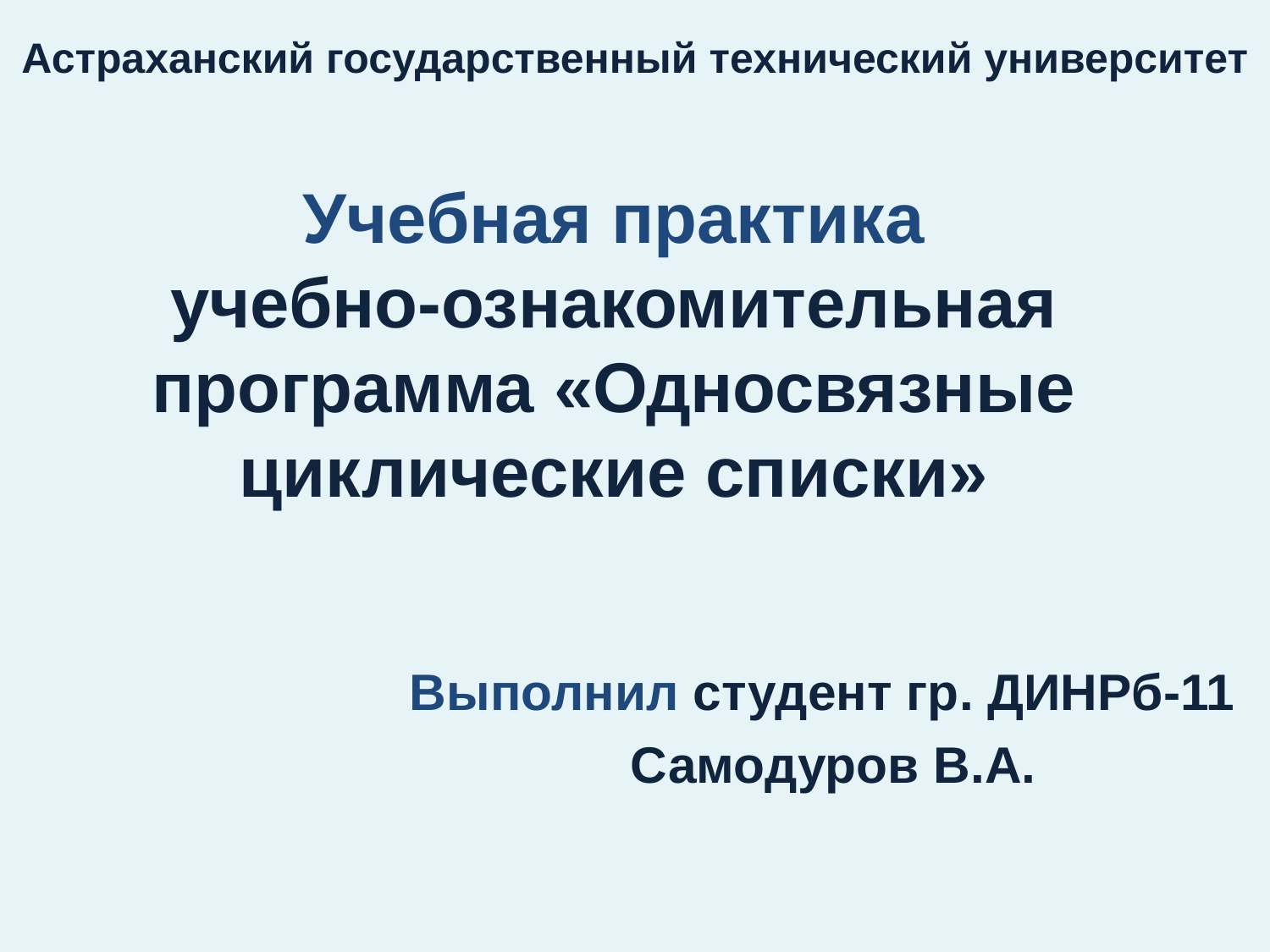

Астраханский государственный технический университет
Учебная практика
учебно-ознакомительная программа «Односвязные циклические списки»

Выполнил студент гр. ДИНРб-11
Самодуров В.А.